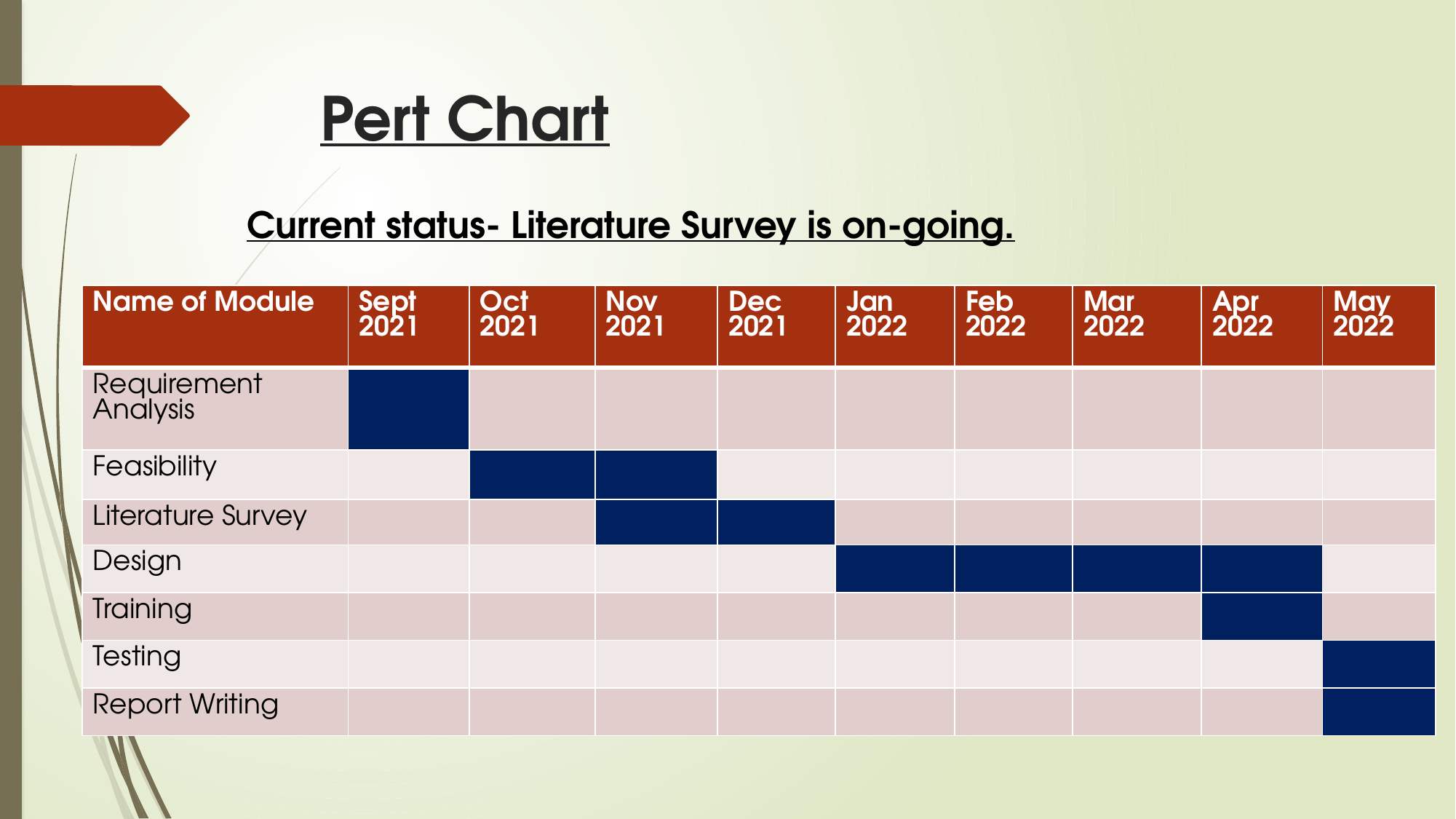

# Pert Chart
Current status- Literature Survey is on-going.
| Name of Module | Sept 2021 | Oct 2021 | Nov 2021 | Dec 2021 | Jan 2022 | Feb 2022 | Mar 2022 | Apr 2022 | May 2022 |
| --- | --- | --- | --- | --- | --- | --- | --- | --- | --- |
| Requirement Analysis |  |  |  |  |  |  |  |  |  |
| Feasibility |  |  |  |  |  |  |  |  |  |
| Literature Survey |  |  |  |  |  |  |  |  |  |
| Design |  |  |  |  |  |  |  |  |  |
| Training |  |  |  |  |  |  |  |  |  |
| Testing |  |  |  |  |  |  |  |  |  |
| Report Writing |  |  |  |  |  |  |  |  |  |